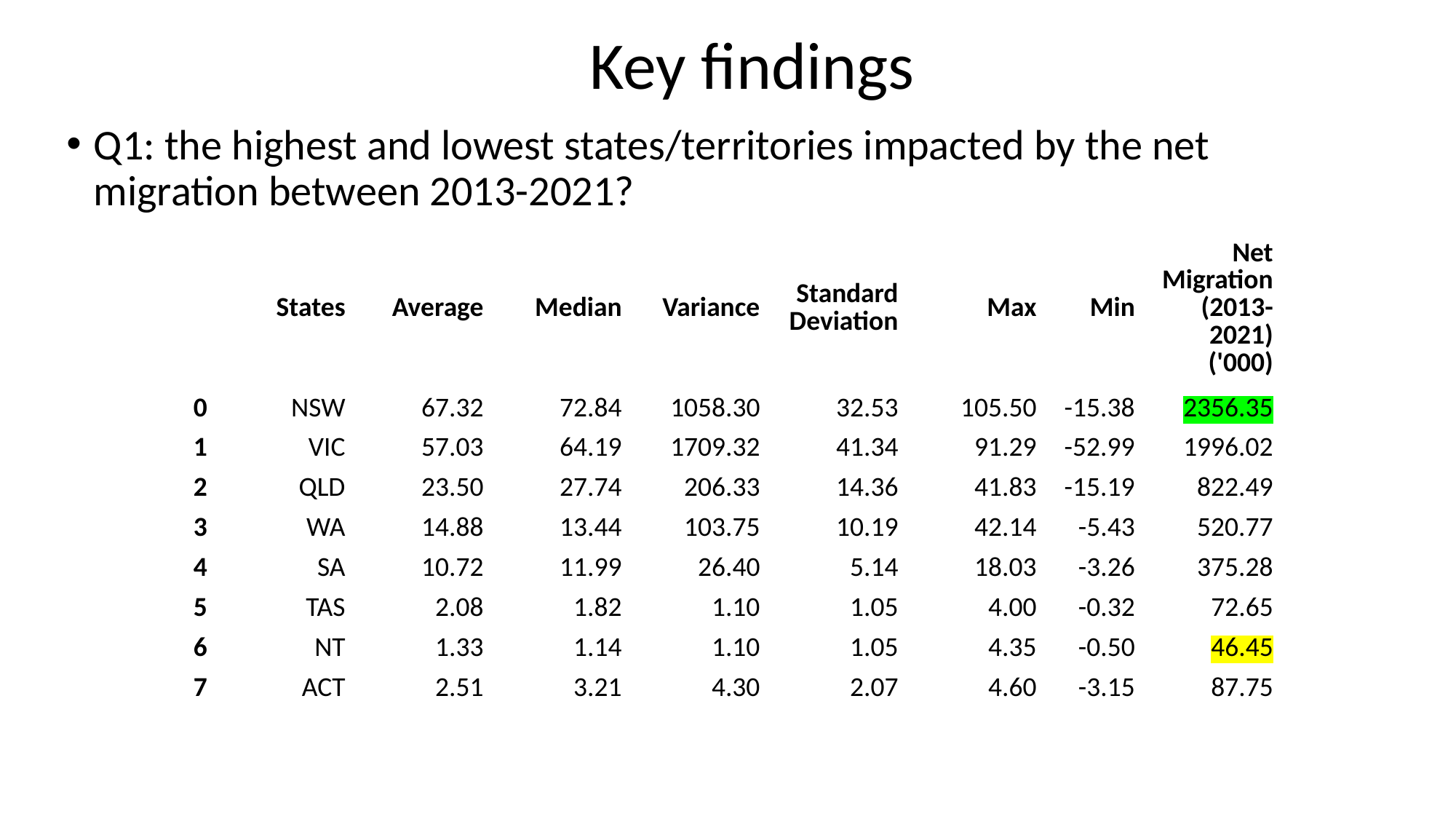

# Key findings
Q1: the highest and lowest states/territories impacted by the net migration between 2013-2021?

|  | States | Average | Median | Variance | Standard Deviation | Max | Min | Net Migration (2013-2021) ('000) |
| --- | --- | --- | --- | --- | --- | --- | --- | --- |
| 0 | NSW | 67.32 | 72.84 | 1058.30 | 32.53 | 105.50 | -15.38 | 2356.35 |
| 1 | VIC | 57.03 | 64.19 | 1709.32 | 41.34 | 91.29 | -52.99 | 1996.02 |
| 2 | QLD | 23.50 | 27.74 | 206.33 | 14.36 | 41.83 | -15.19 | 822.49 |
| 3 | WA | 14.88 | 13.44 | 103.75 | 10.19 | 42.14 | -5.43 | 520.77 |
| 4 | SA | 10.72 | 11.99 | 26.40 | 5.14 | 18.03 | -3.26 | 375.28 |
| 5 | TAS | 2.08 | 1.82 | 1.10 | 1.05 | 4.00 | -0.32 | 72.65 |
| 6 | NT | 1.33 | 1.14 | 1.10 | 1.05 | 4.35 | -0.50 | 46.45 |
| 7 | ACT | 2.51 | 3.21 | 4.30 | 2.07 | 4.60 | -3.15 | 87.75 |